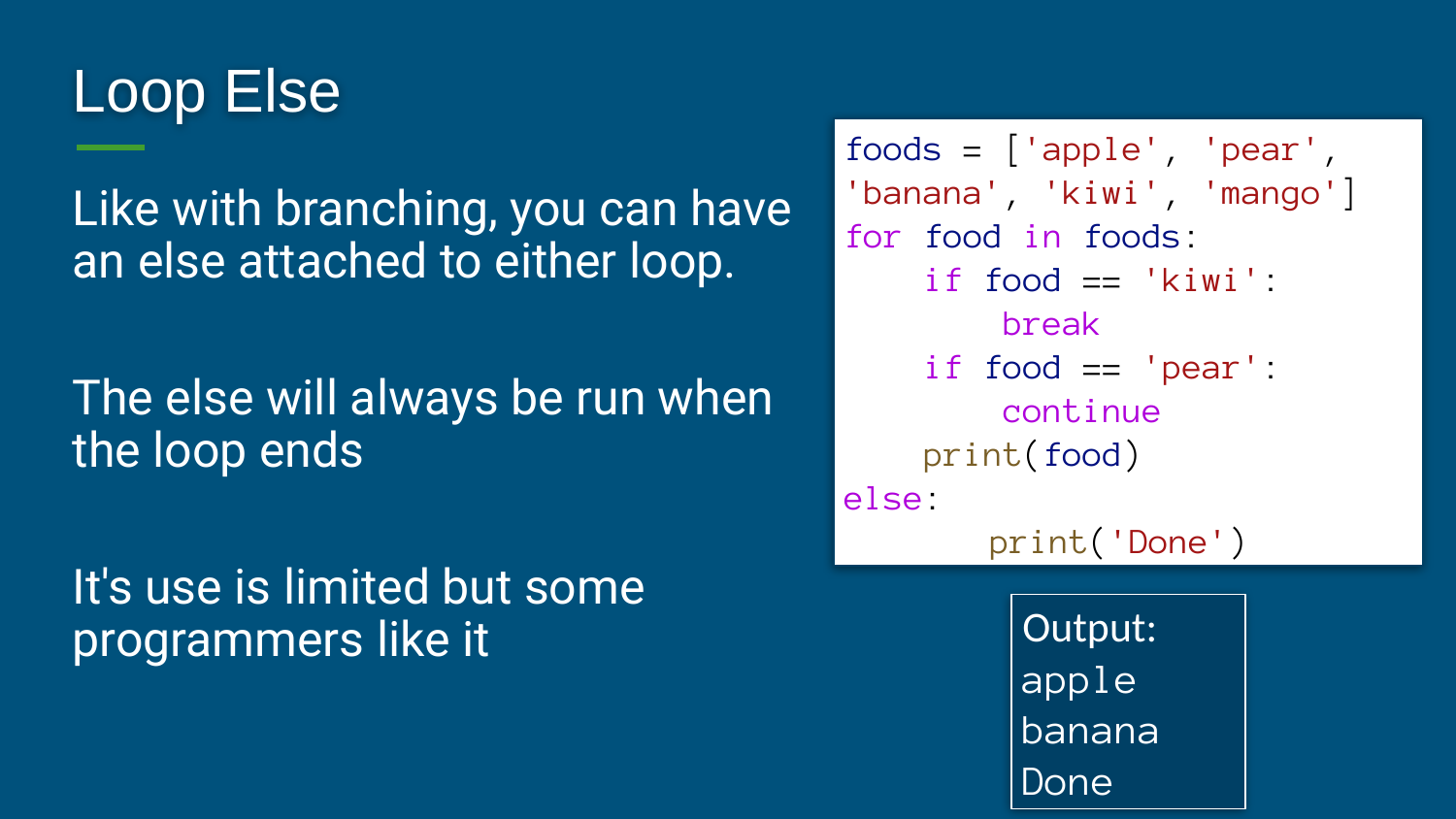

# Loop Else
foods = ['apple', 'pear',
'banana', 'kiwi', 'mango']
for food in foods:
    if food == 'kiwi':
        break
    if food == 'pear':
        continue
    print(food)
else:
	print('Done')
Like with branching, you can have an else attached to either loop.

The else will always be run when the loop ends

It's use is limited but some programmers like it
Output:
apple
banana
Done